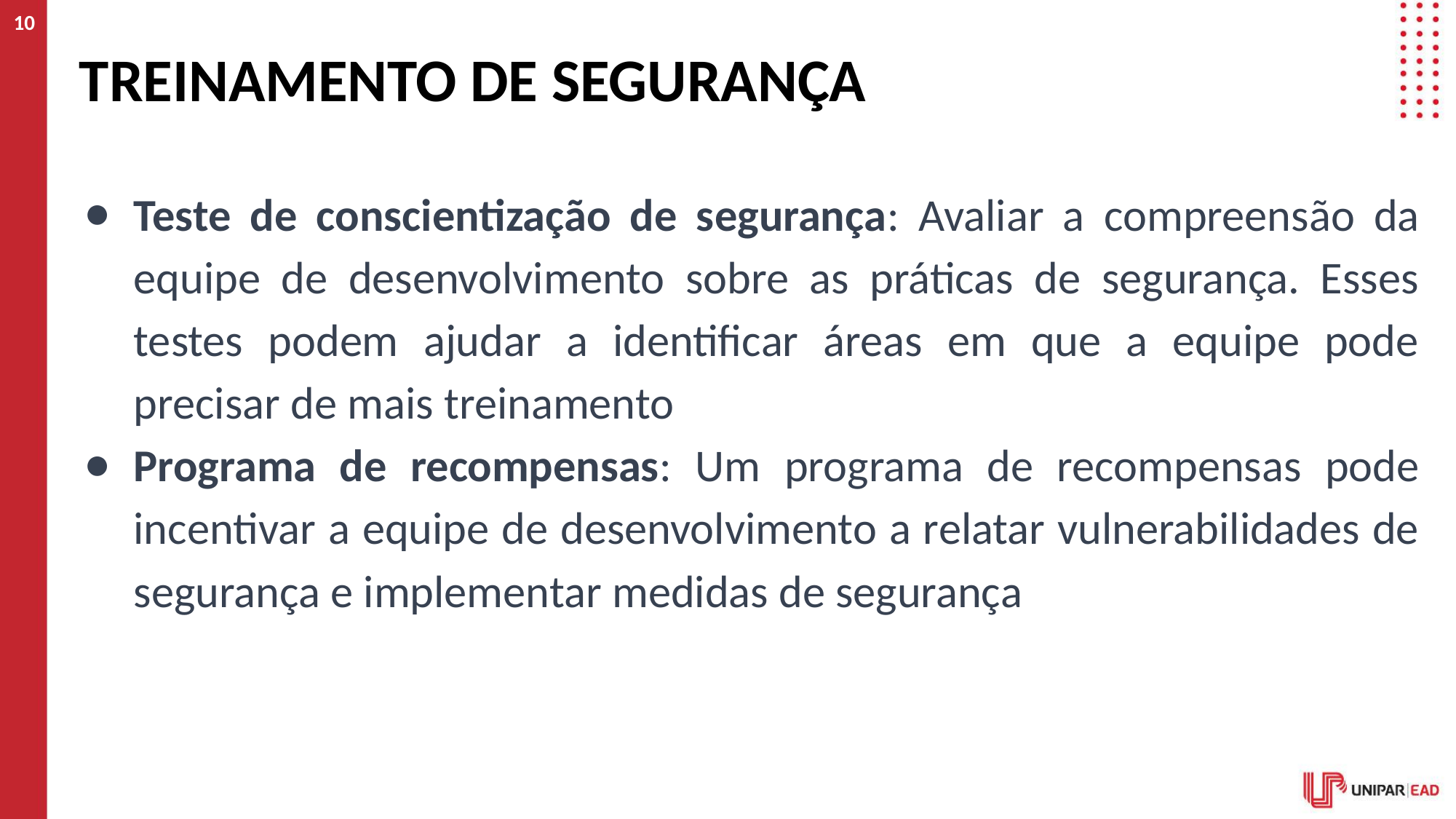

10
# TREINAMENTO DE SEGURANÇA

Teste de conscientização de segurança: Avaliar a compreensão da equipe de desenvolvimento sobre as práticas de segurança. Esses testes podem ajudar a identificar áreas em que a equipe pode precisar de mais treinamento
Programa de recompensas: Um programa de recompensas pode incentivar a equipe de desenvolvimento a relatar vulnerabilidades de segurança e implementar medidas de segurança